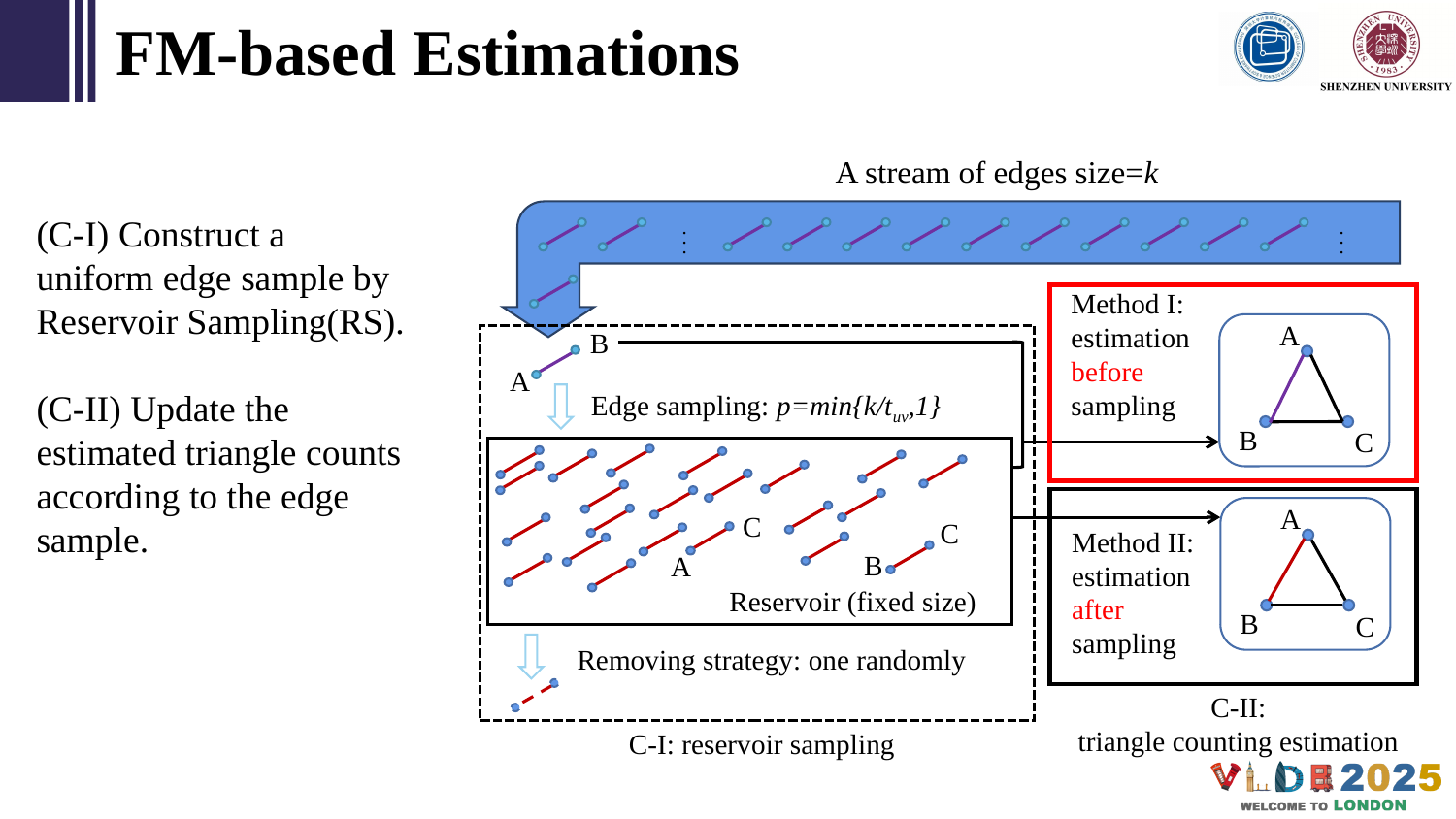

FM-based Estimations

A stream of edges size=k

...
...

Method I:
estimation before sampling

A

B

A

Edge sampling: p=min{k/tuv,1}

B

C

Reservoir (fixed size)

A

C

C

Method II:
estimation after sampling

B
A

B

C
Removing strategy: one randomly

C-II:
triangle counting estimation
C-I: reservoir sampling
(C-I) Construct a uniform edge sample by Reservoir Sampling(RS).

(C-II) Update the estimated triangle counts according to the edge sample.